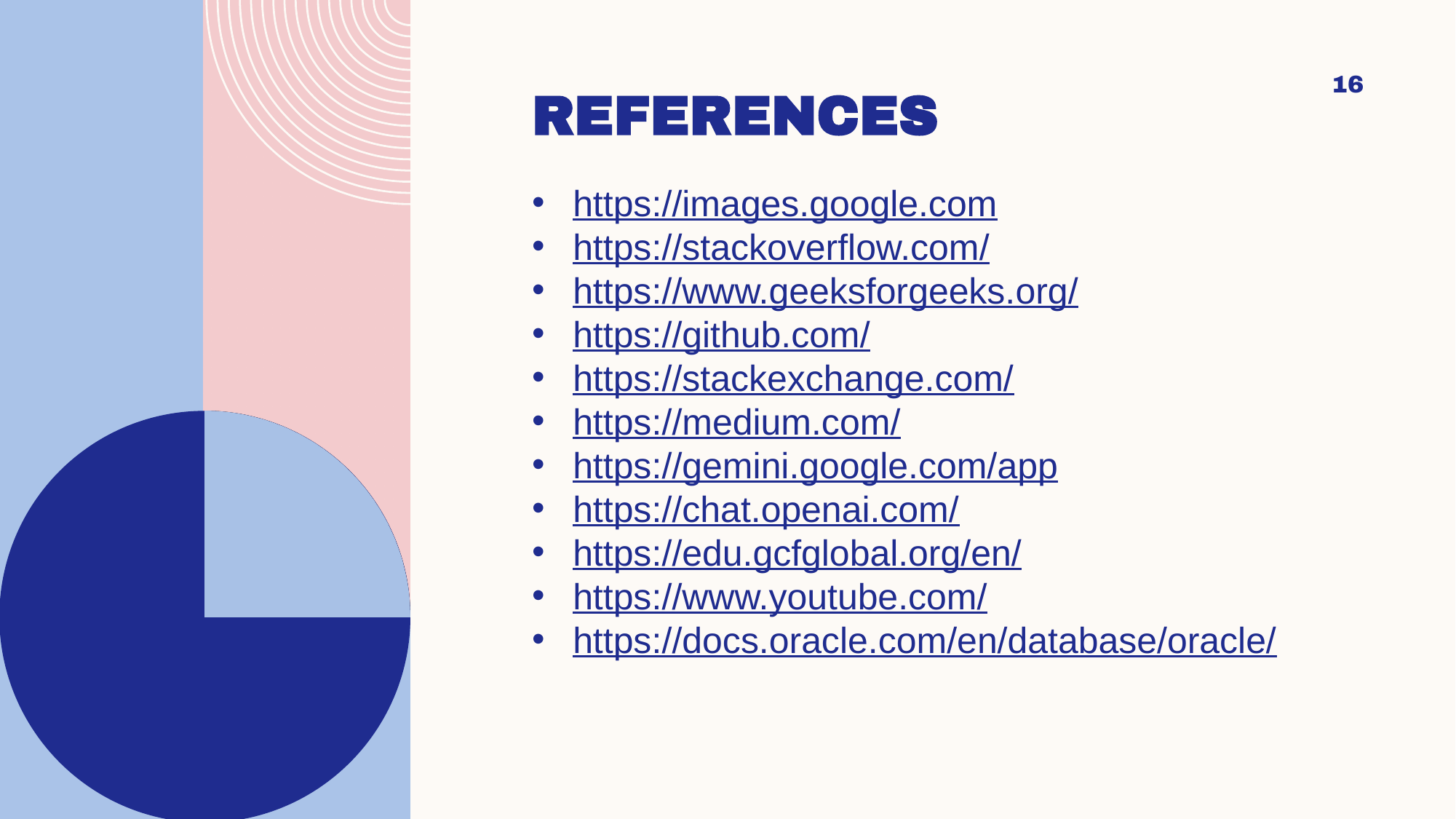

# References
16
https://images.google.com
https://stackoverflow.com/
https://www.geeksforgeeks.org/
https://github.com/
https://stackexchange.com/
https://medium.com/
https://gemini.google.com/app
https://chat.openai.com/
https://edu.gcfglobal.org/en/
https://www.youtube.com/
https://docs.oracle.com/en/database/oracle/